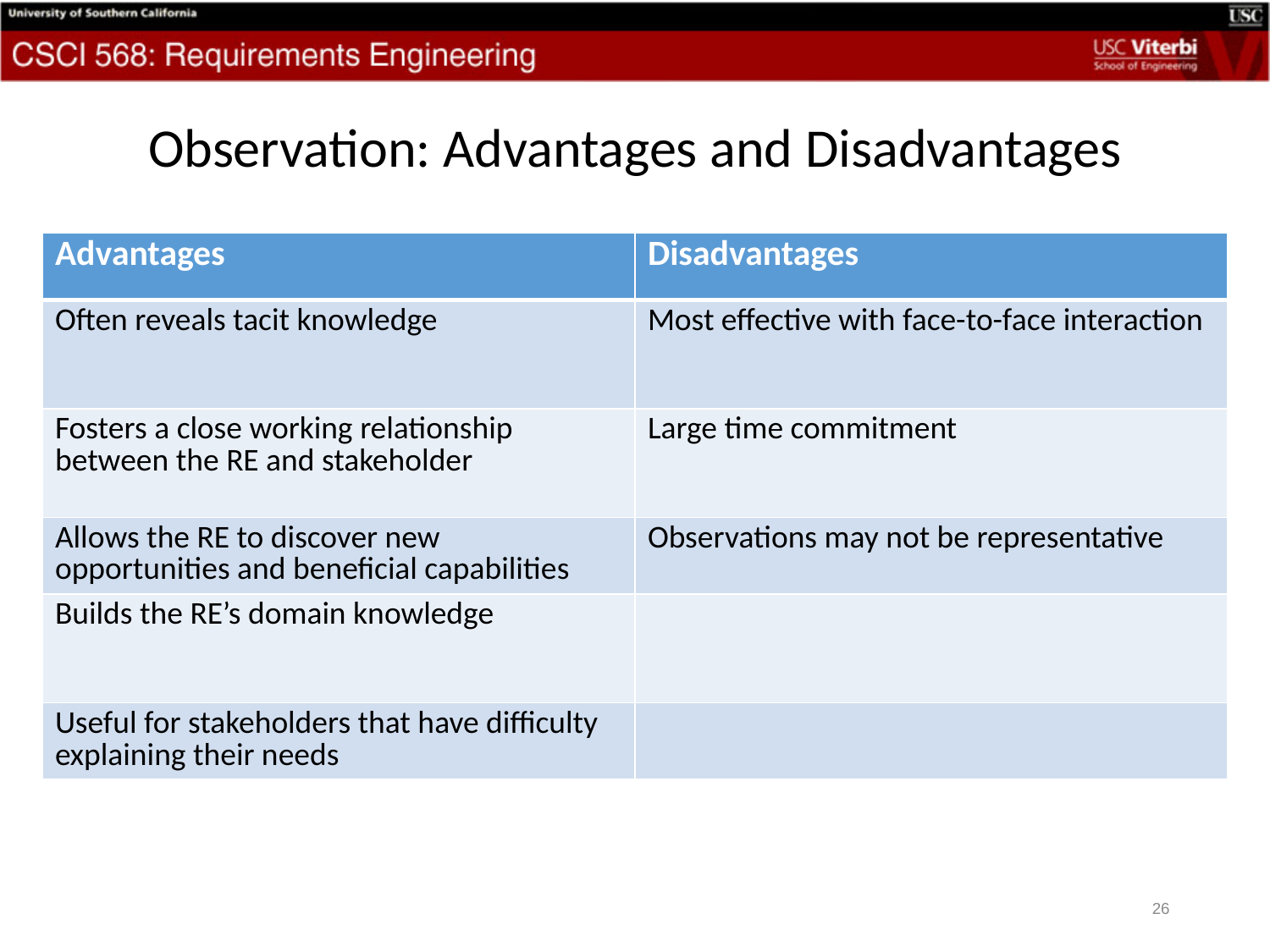

# Observation: Advantages and Disadvantages
| Advantages | Disadvantages |
| --- | --- |
| Often reveals tacit knowledge | Most effective with face-to-face interaction |
| Fosters a close working relationship between the RE and stakeholder | Large time commitment |
| Allows the RE to discover new opportunities and beneficial capabilities | Observations may not be representative |
| Builds the RE’s domain knowledge |  |
| Useful for stakeholders that have difficulty explaining their needs |  |
26